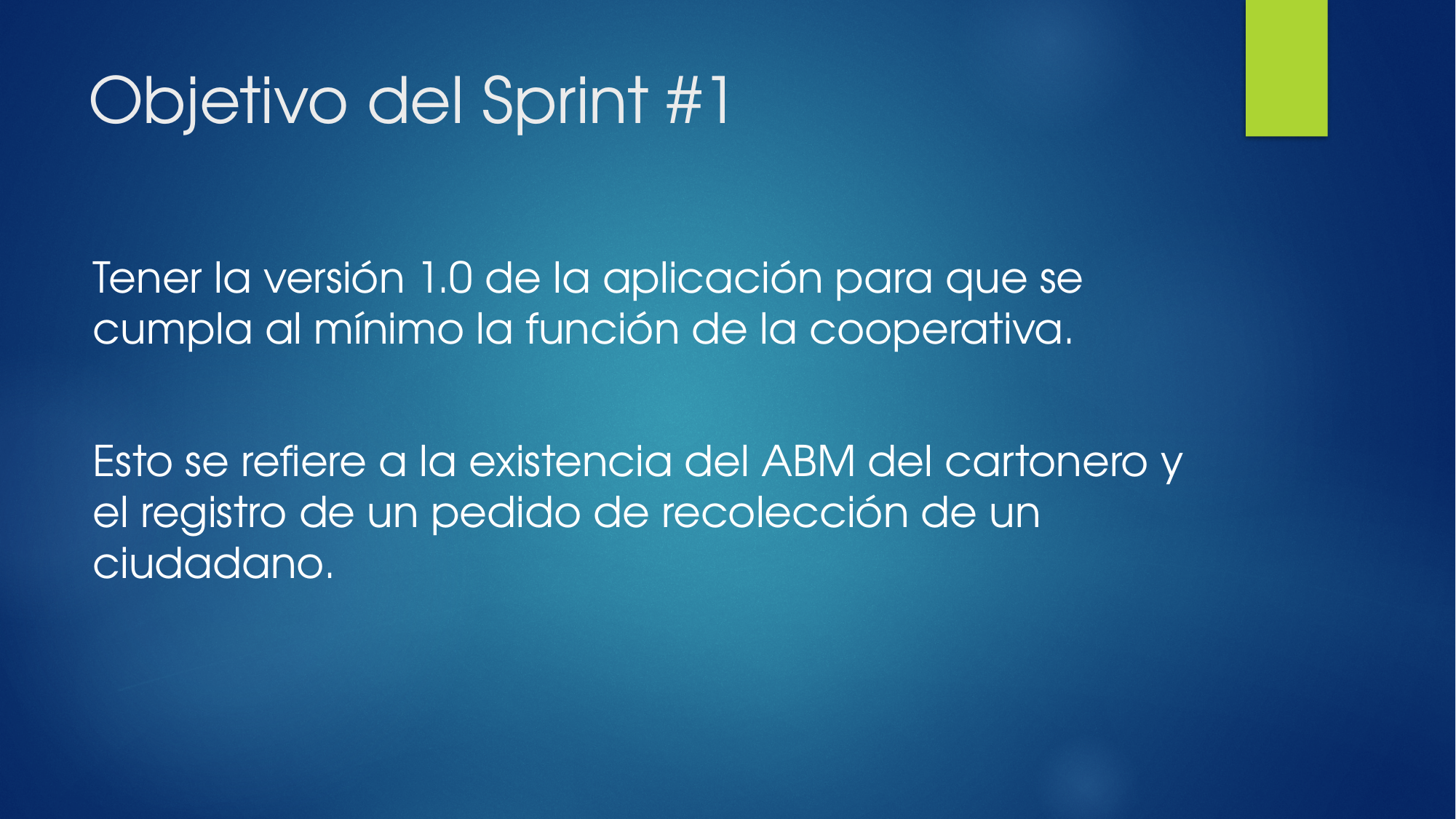

# Objetivo del Sprint #1
Tener la versión 1.0 de la aplicación para que se cumpla al mínimo la función de la cooperativa.

Esto se refiere a la existencia del ABM del cartonero y el registro de un pedido de recolección de un ciudadano.